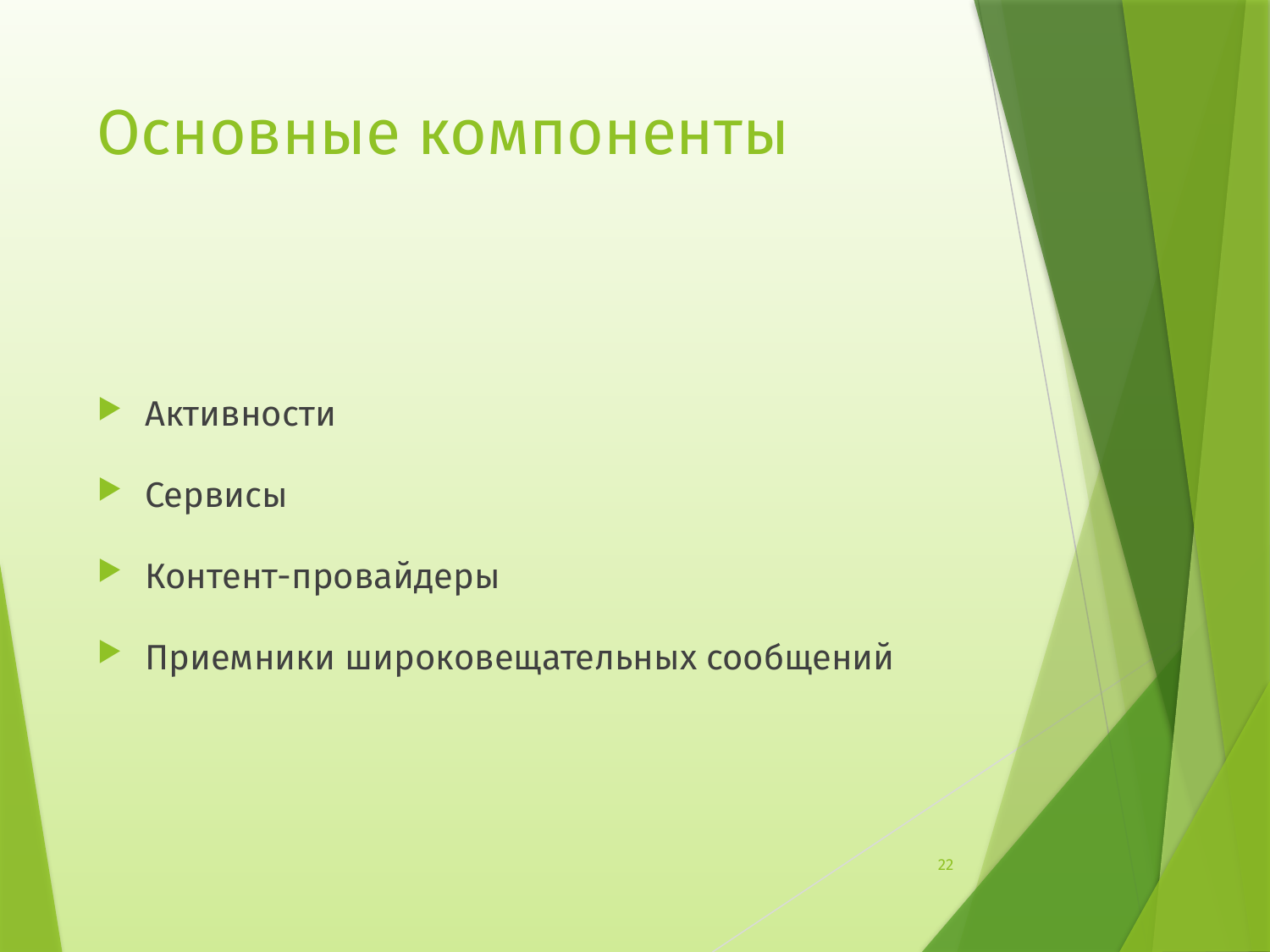

# Основные компоненты
Активности
Сервисы
Контент-провайдеры
Приемники широковещательных сообщений
22